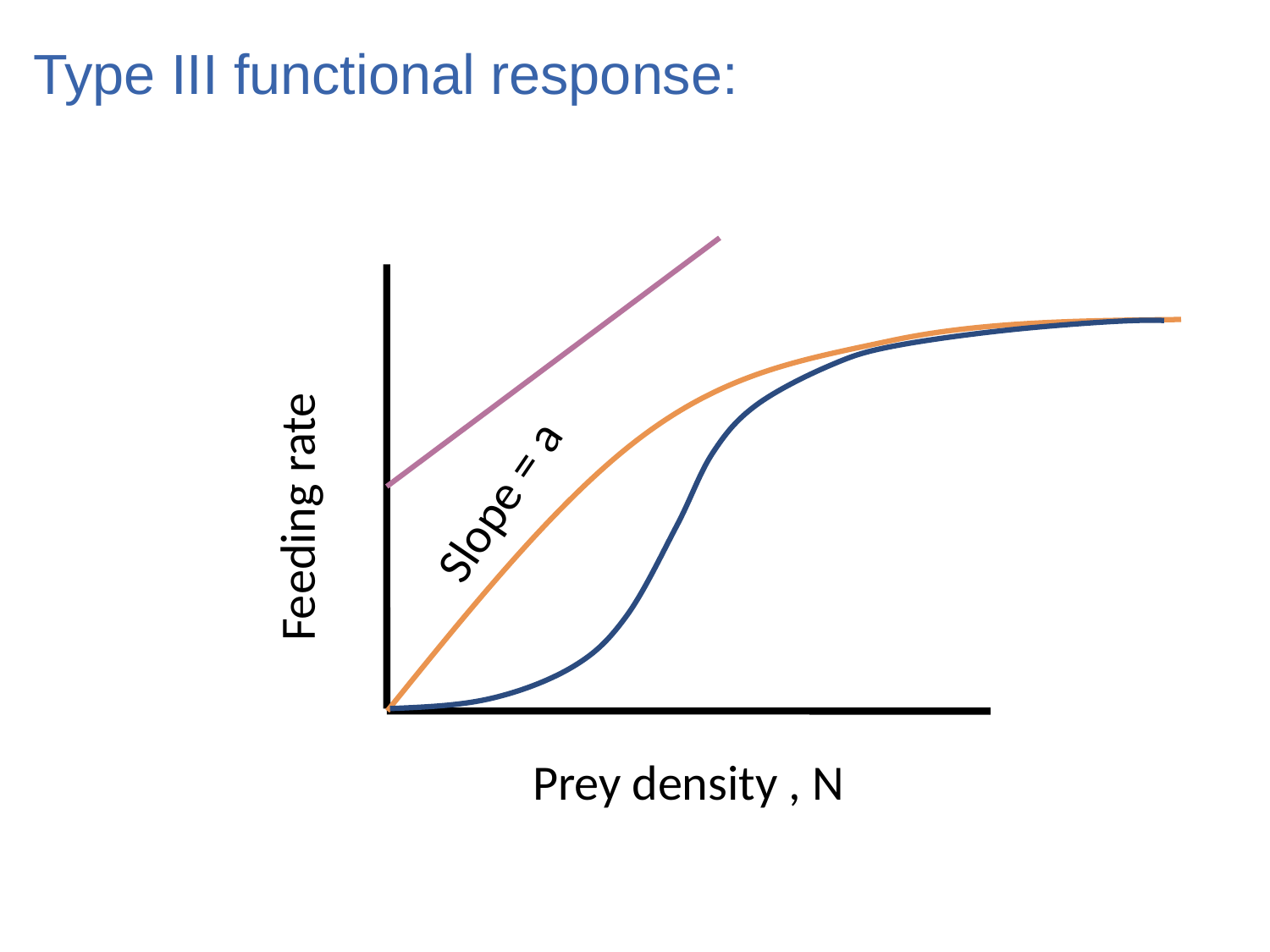

Type III functional response:

Feeding rate

Prey density , N

Slope = a